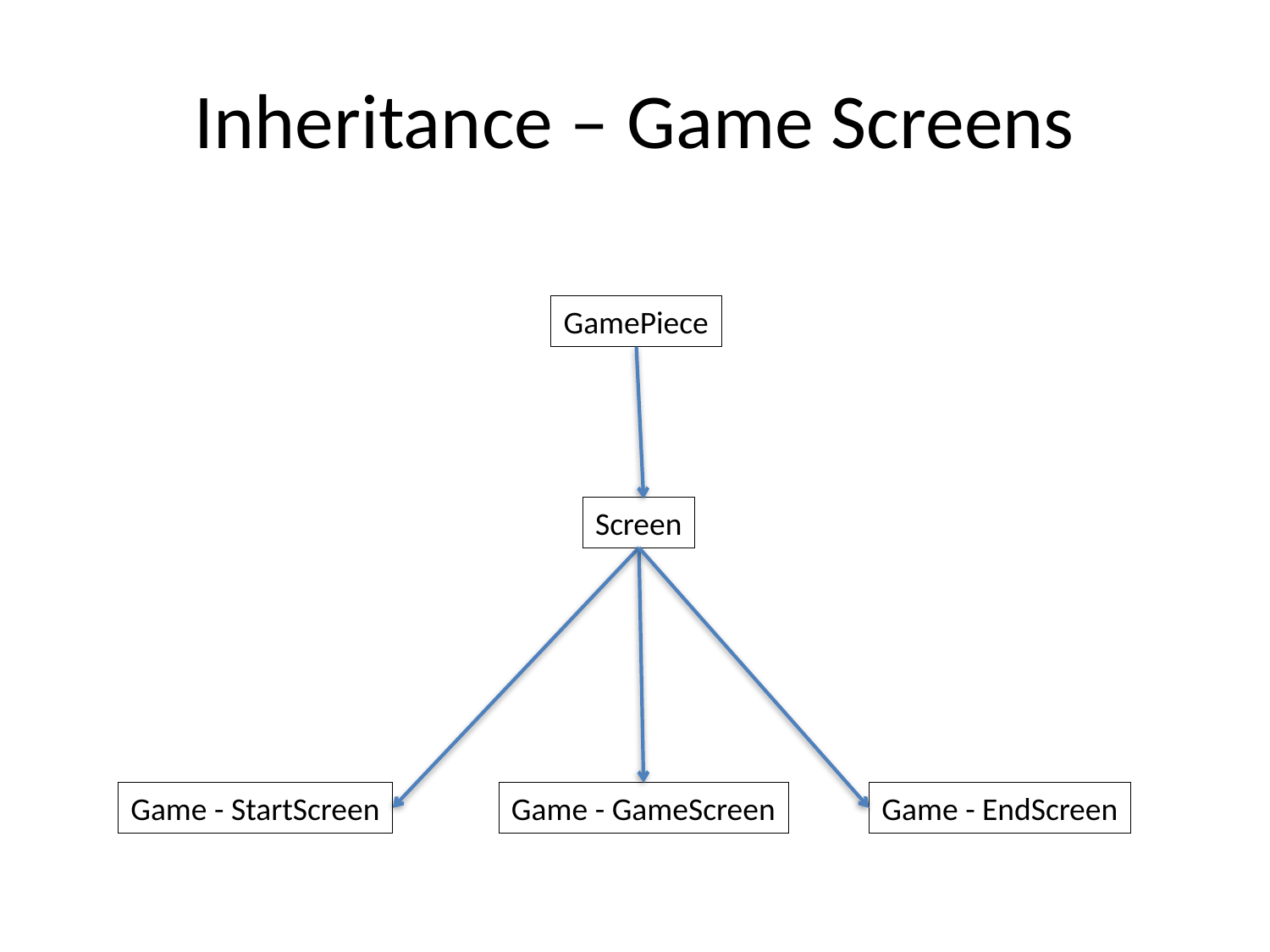

# Inheritance – Game Screens
GamePiece
Screen
Game - StartScreen
Game - GameScreen
Game - EndScreen